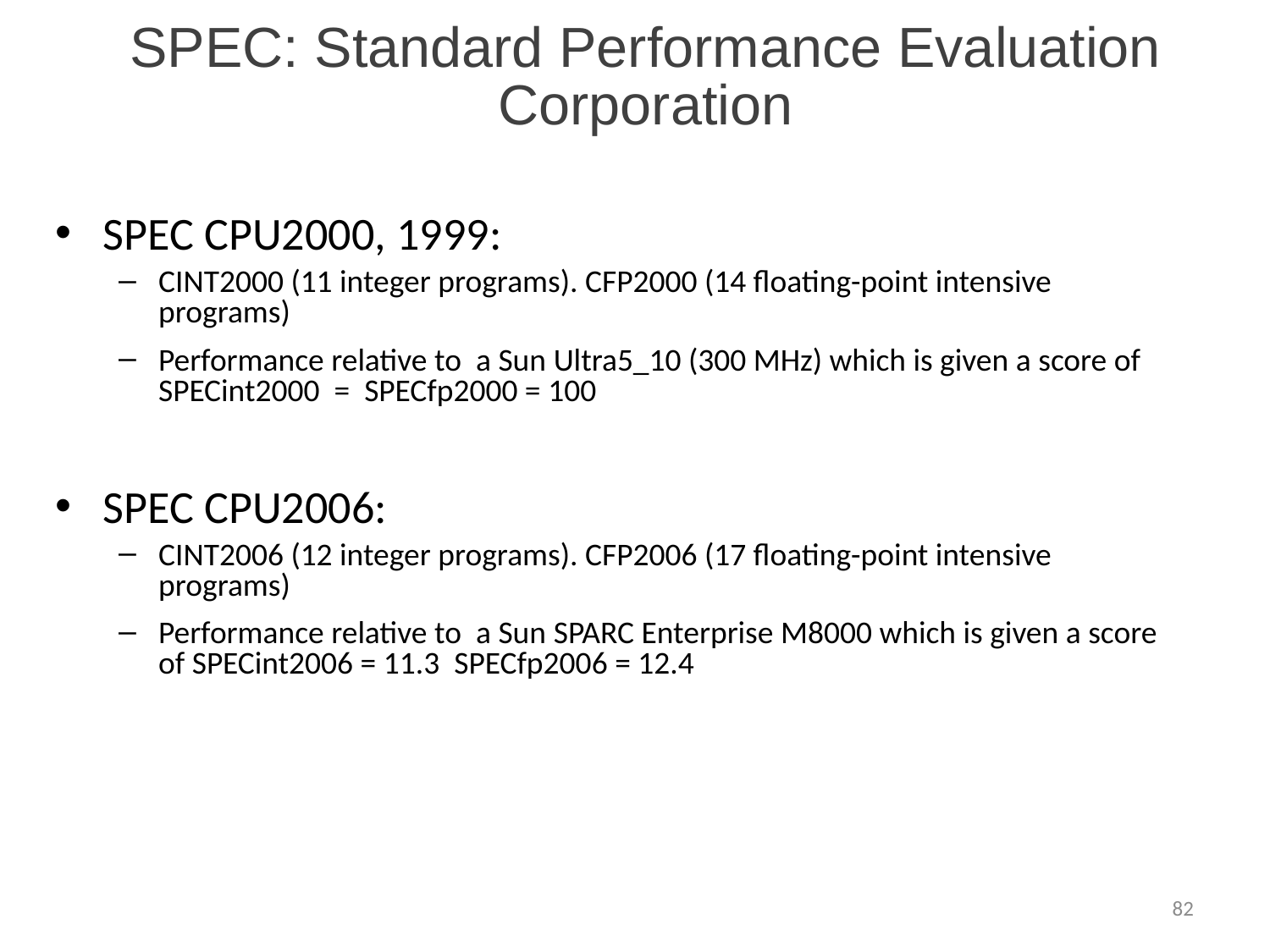

# SPEC: Standard Performance Evaluation Corporation

SPEC CPU2000, 1999:
CINT2000 (11 integer programs). CFP2000 (14 floating-point intensive programs)
Performance relative to  a Sun Ultra5_10 (300 MHz) which is given a score of SPECint2000  =  SPECfp2000 = 100

SPEC CPU2006:
CINT2006 (12 integer programs). CFP2006 (17 floating-point intensive programs)
Performance relative to  a Sun SPARC Enterprise M8000 which is given a score of SPECint2006 = 11.3  SPECfp2006 = 12.4

82